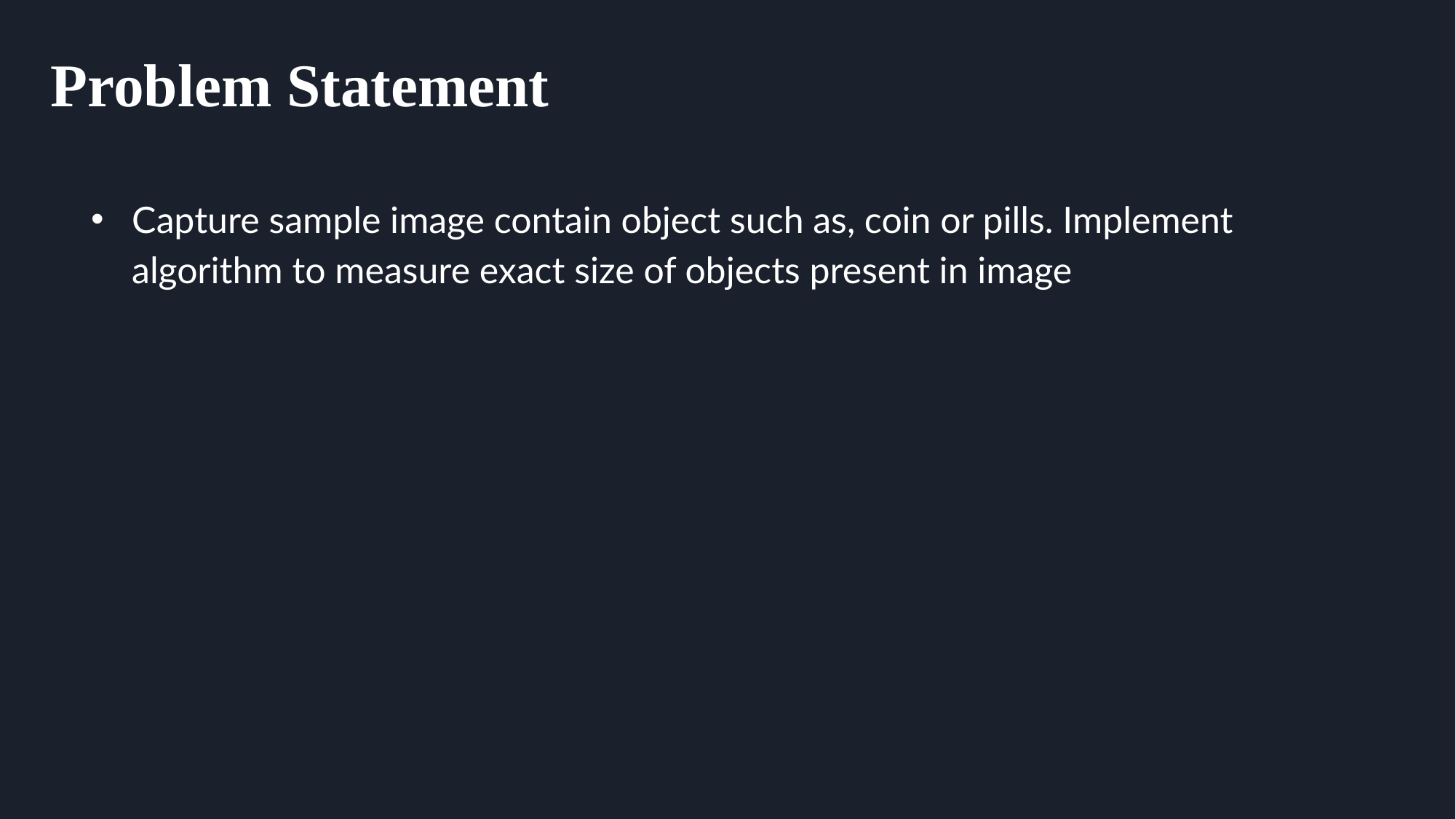

# Problem Statement
Capture sample image contain object such as, coin or pills. Implement algorithm to measure exact size of objects present in image